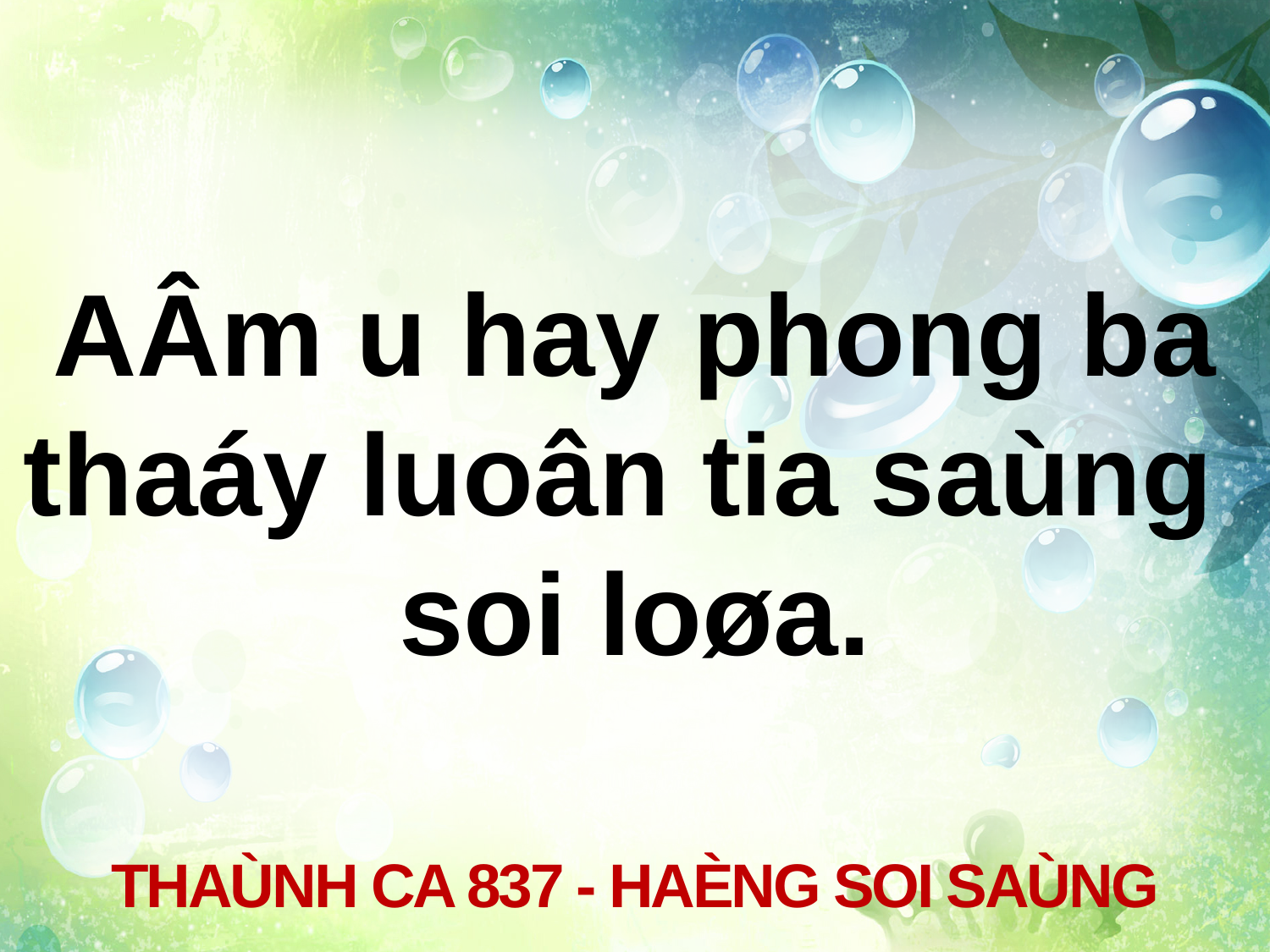

AÂm u hay phong ba thaáy luoân tia saùng
soi loøa.
THAÙNH CA 837 - HAÈNG SOI SAÙNG